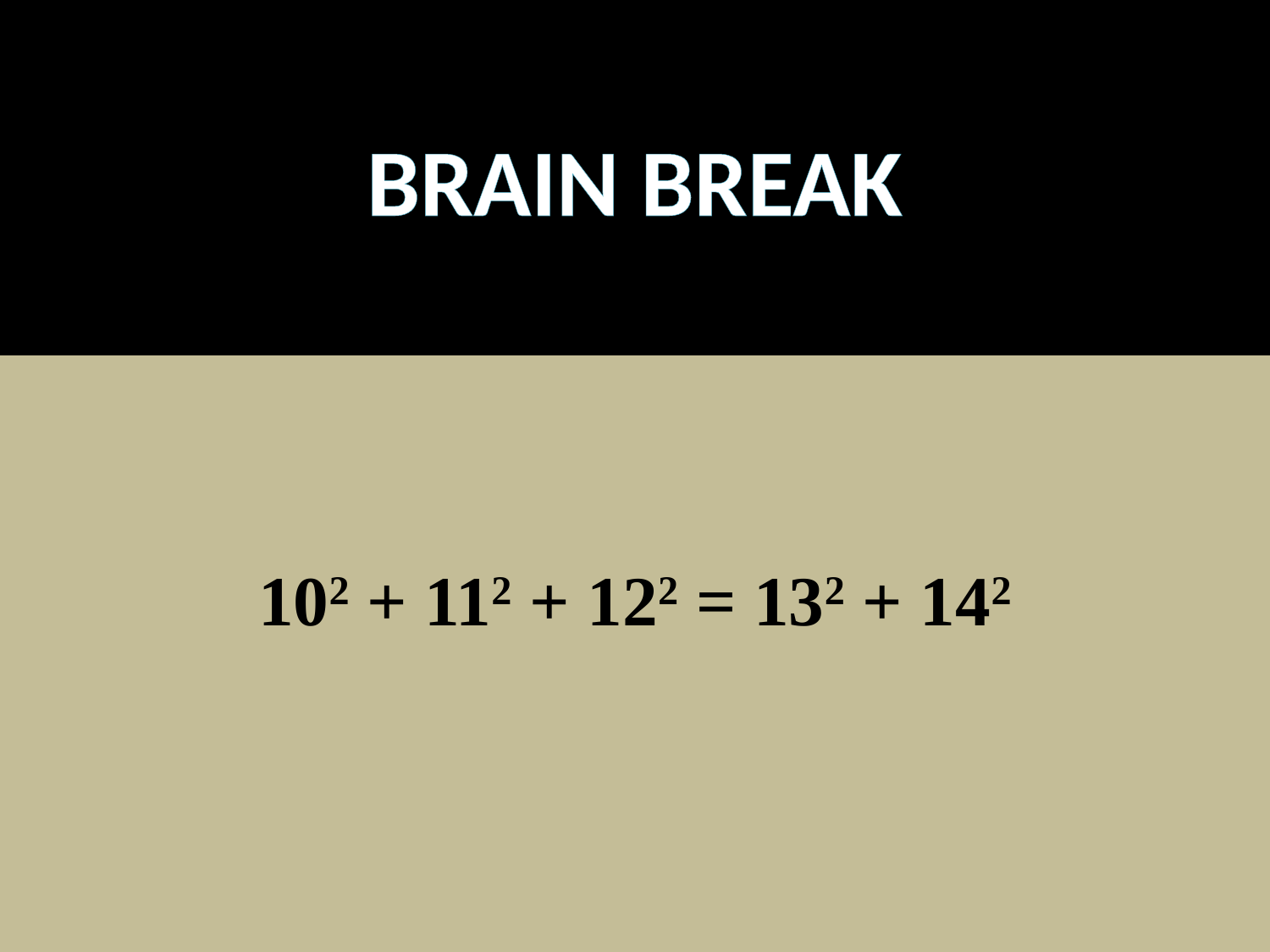

BRAIN BREAK

#
102 + 112 + 122 = 132 + 142
20